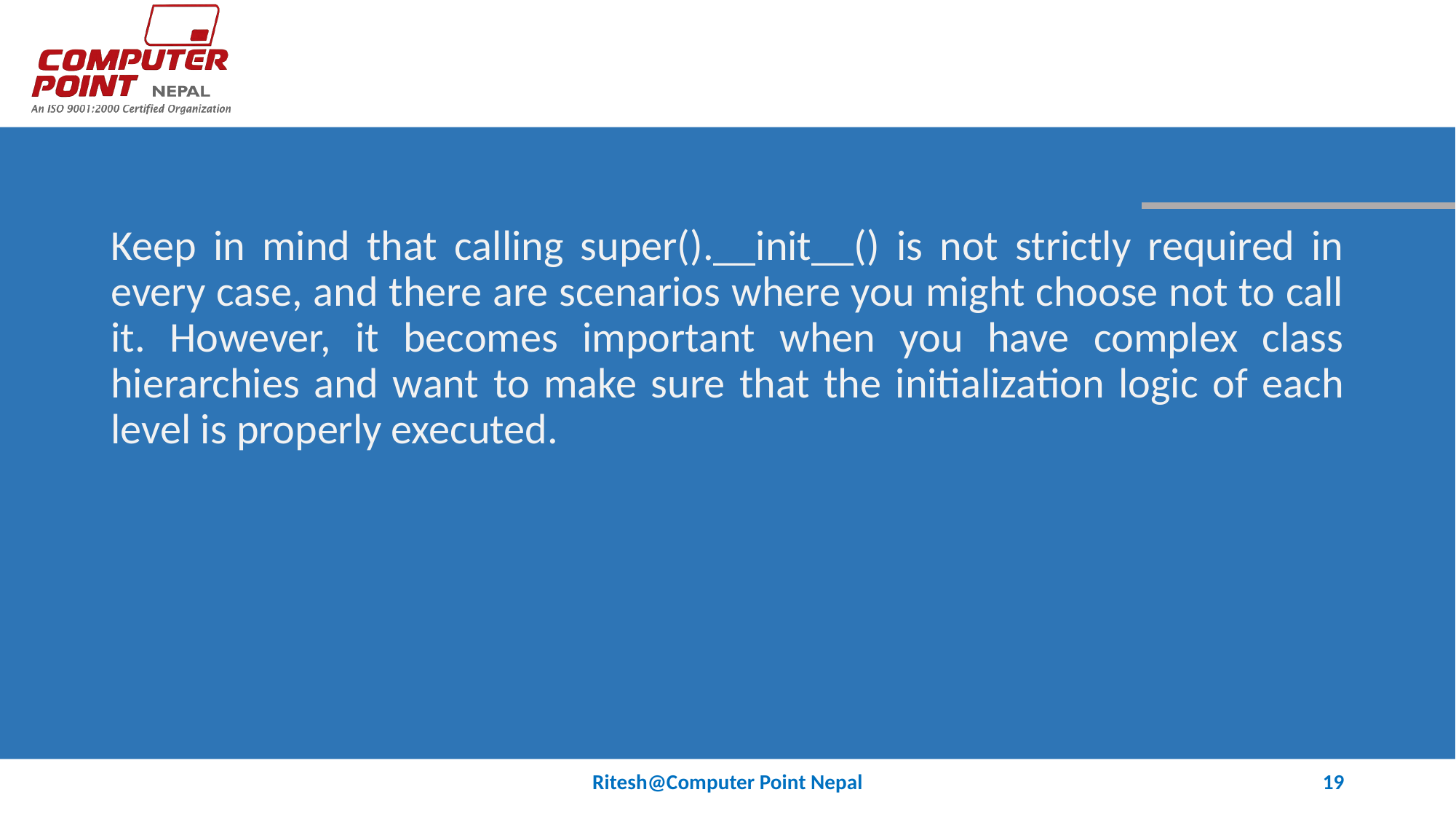

#
Keep in mind that calling super().__init__() is not strictly required in every case, and there are scenarios where you might choose not to call it. However, it becomes important when you have complex class hierarchies and want to make sure that the initialization logic of each level is properly executed.

Ritesh@Computer Point Nepal

19